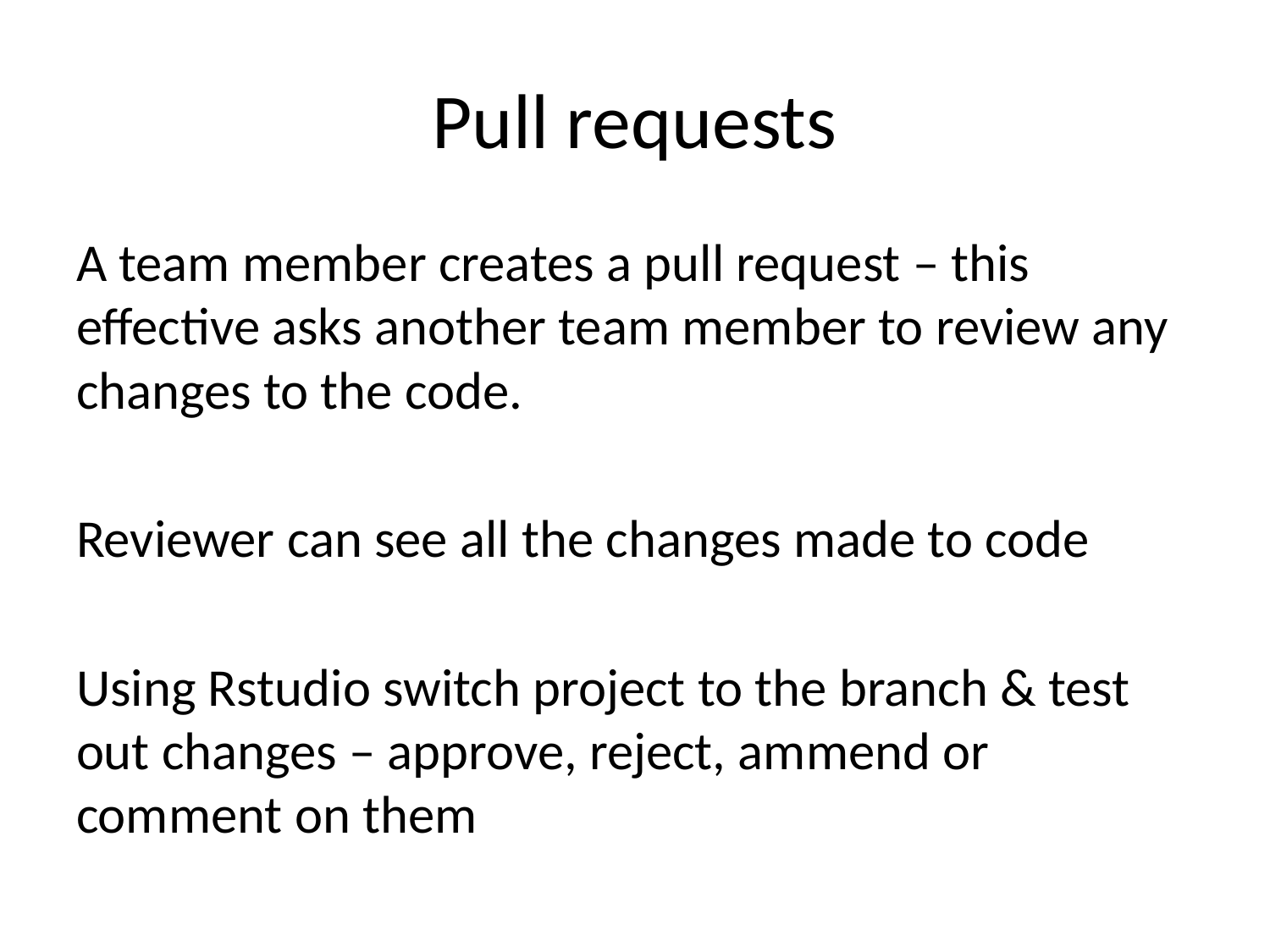

# Pull requests
A team member creates a pull request – this effective asks another team member to review any changes to the code.

Reviewer can see all the changes made to code

Using Rstudio switch project to the branch & test out changes – approve, reject, ammend or comment on them